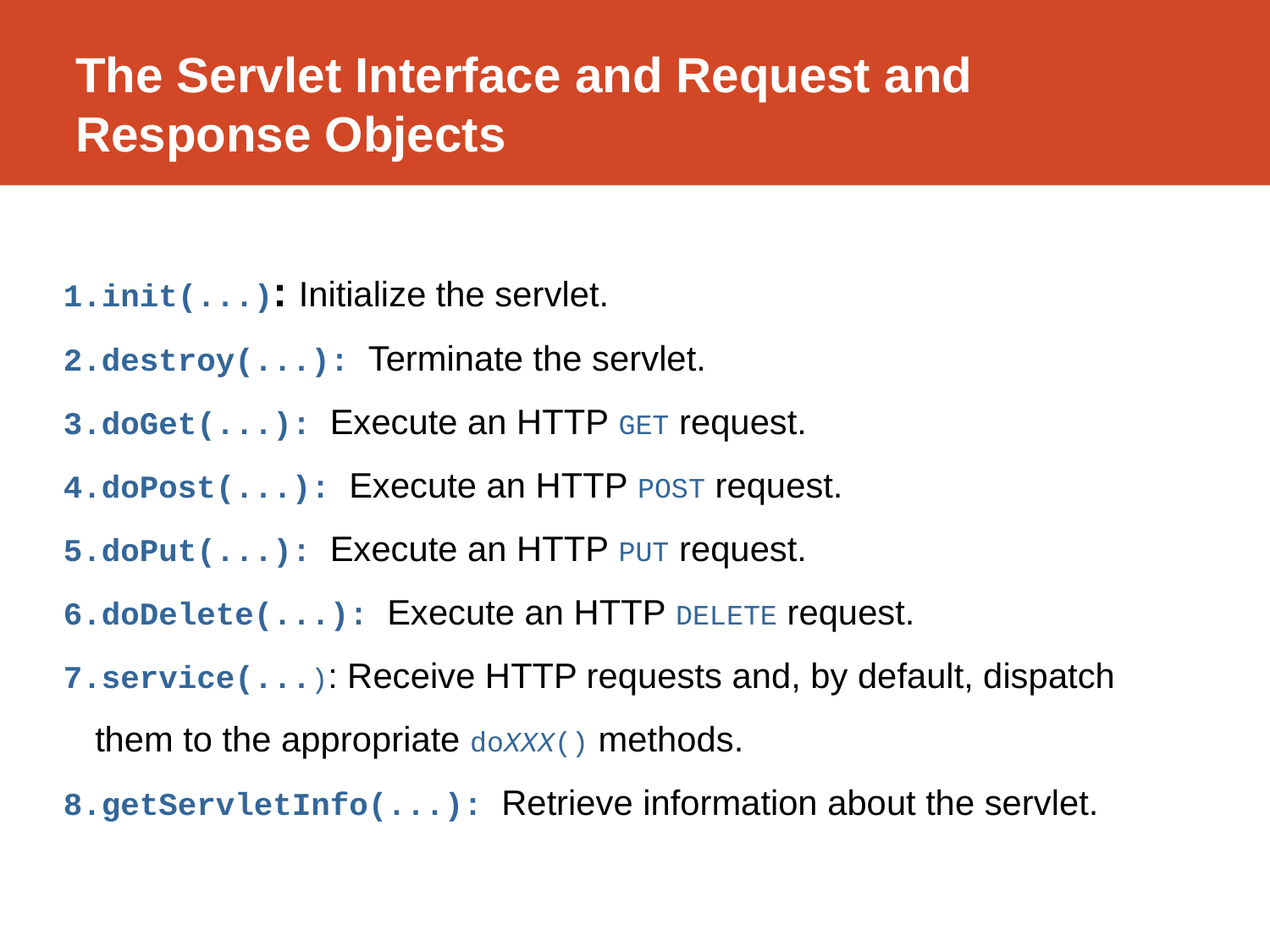

# The Servlet Interface and Request and Response Objects
init(...): Initialize the servlet.
destroy(...): Terminate the servlet.
doGet(...): Execute an HTTP GET request.
doPost(...): Execute an HTTP POST request.
doPut(...): Execute an HTTP PUT request.
doDelete(...): Execute an HTTP DELETE request.
service(...): Receive HTTP requests and, by default, dispatch them to the appropriate doXXX() methods.
getServletInfo(...): Retrieve information about the servlet.